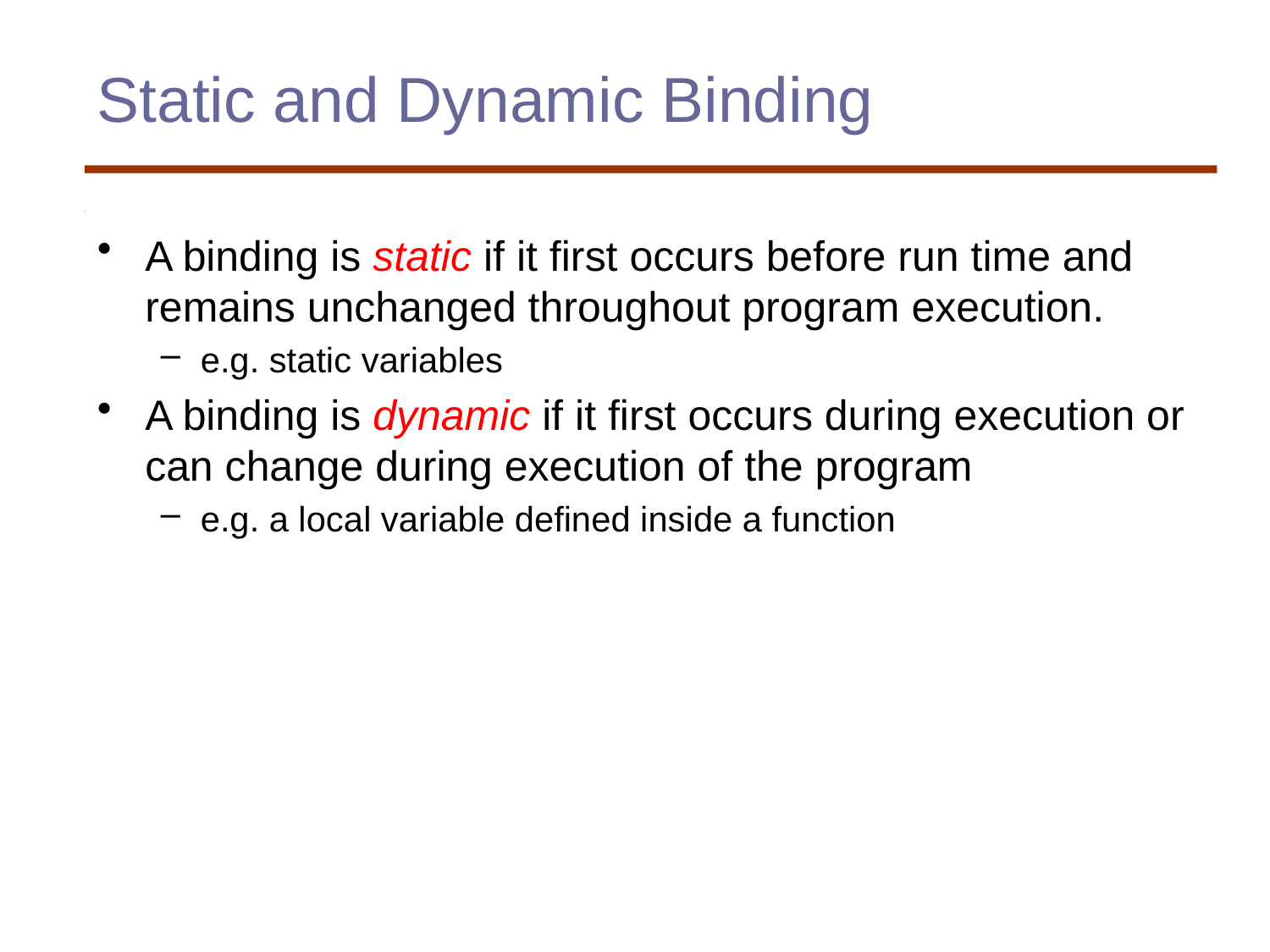

# Static and Dynamic Binding
A binding is static if it first occurs before run time and remains unchanged throughout program execution.
e.g. static variables
A binding is dynamic if it first occurs during execution or can change during execution of the program
e.g. a local variable defined inside a function